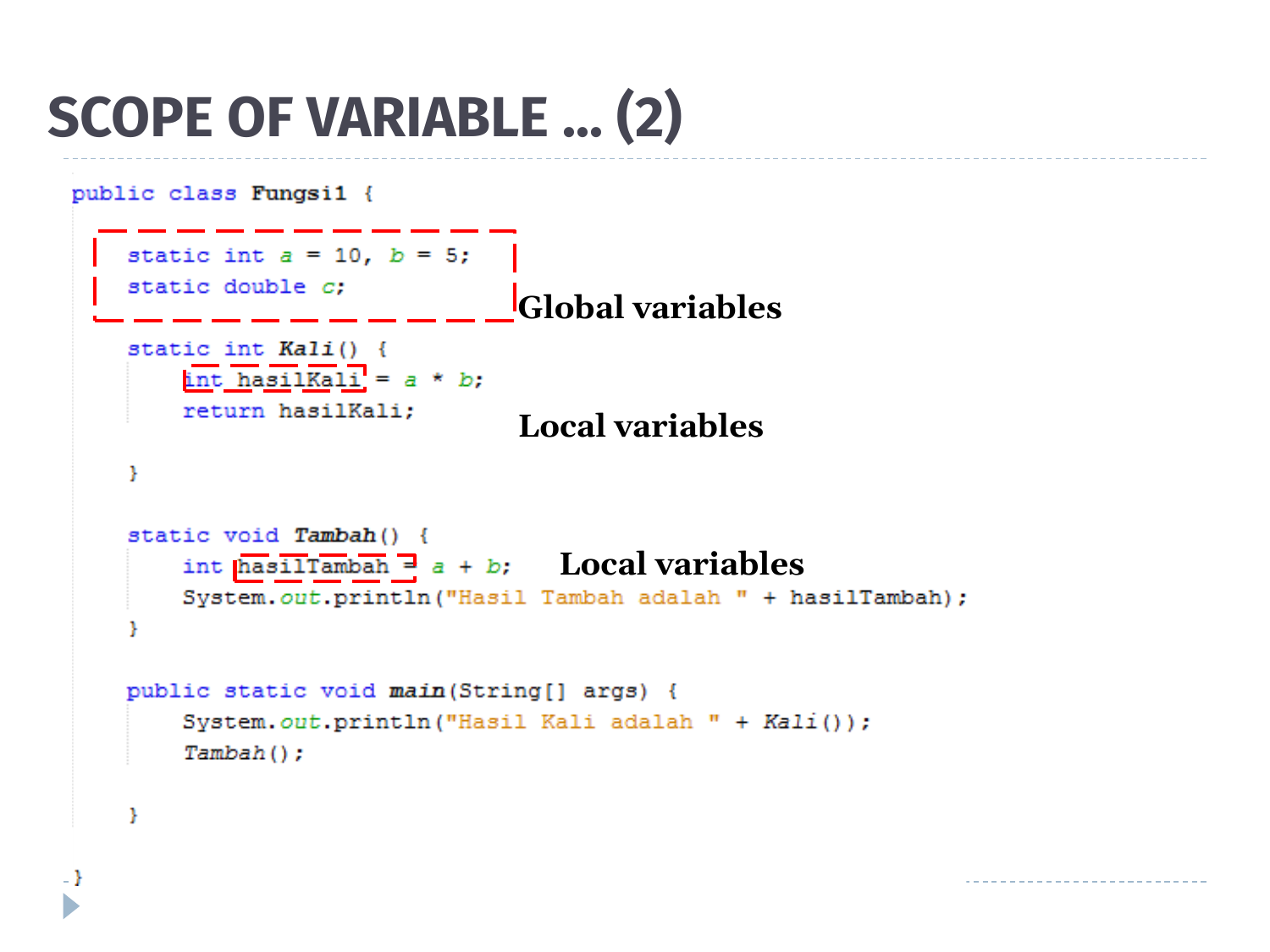

# SCOPE OF VARIABLE ... (2)

Global variables

Local variables

Local variables